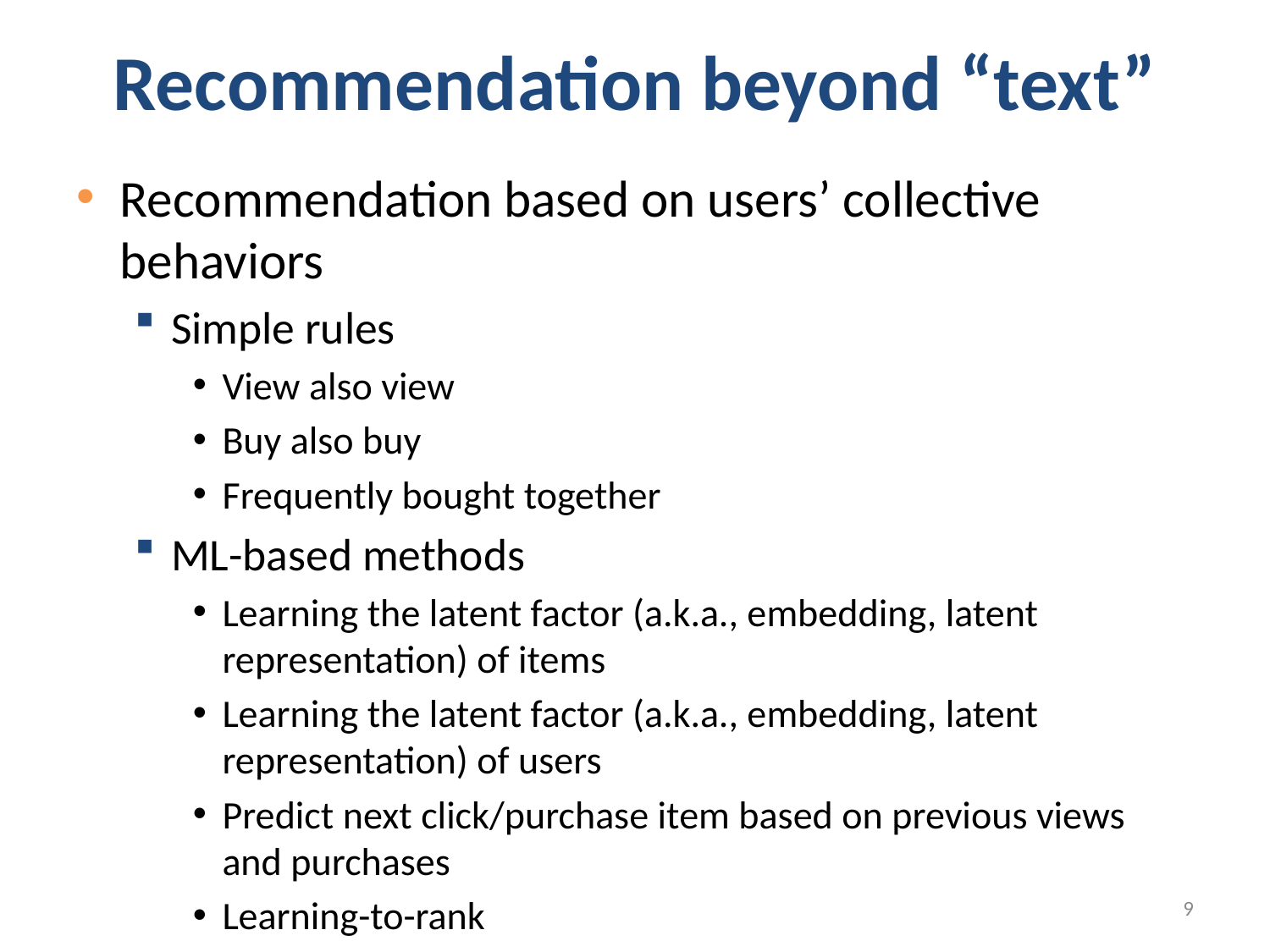

# Recommendation beyond “text”
Recommendation based on users’ collective behaviors
Simple rules
View also view
Buy also buy
Frequently bought together
ML-based methods
Learning the latent factor (a.k.a., embedding, latent representation) of items
Learning the latent factor (a.k.a., embedding, latent representation) of users
Predict next click/purchase item based on previous views and purchases
Learning-to-rank
9